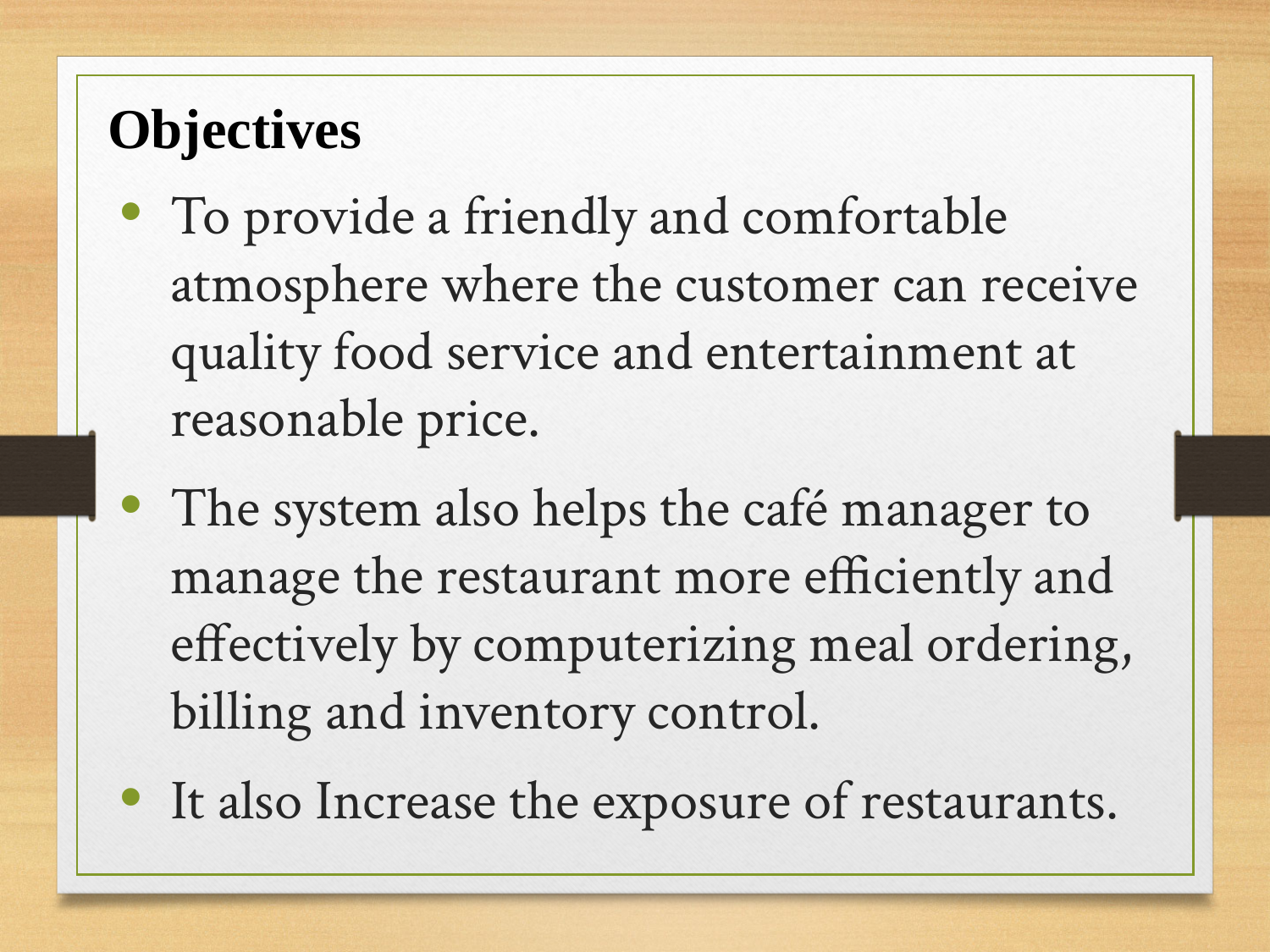

# Objectives
To provide a friendly and comfortable atmosphere where the customer can receive quality food service and entertainment at reasonable price.
The system also helps the café manager to manage the restaurant more efficiently and effectively by computerizing meal ordering, billing and inventory control.
It also Increase the exposure of restaurants.